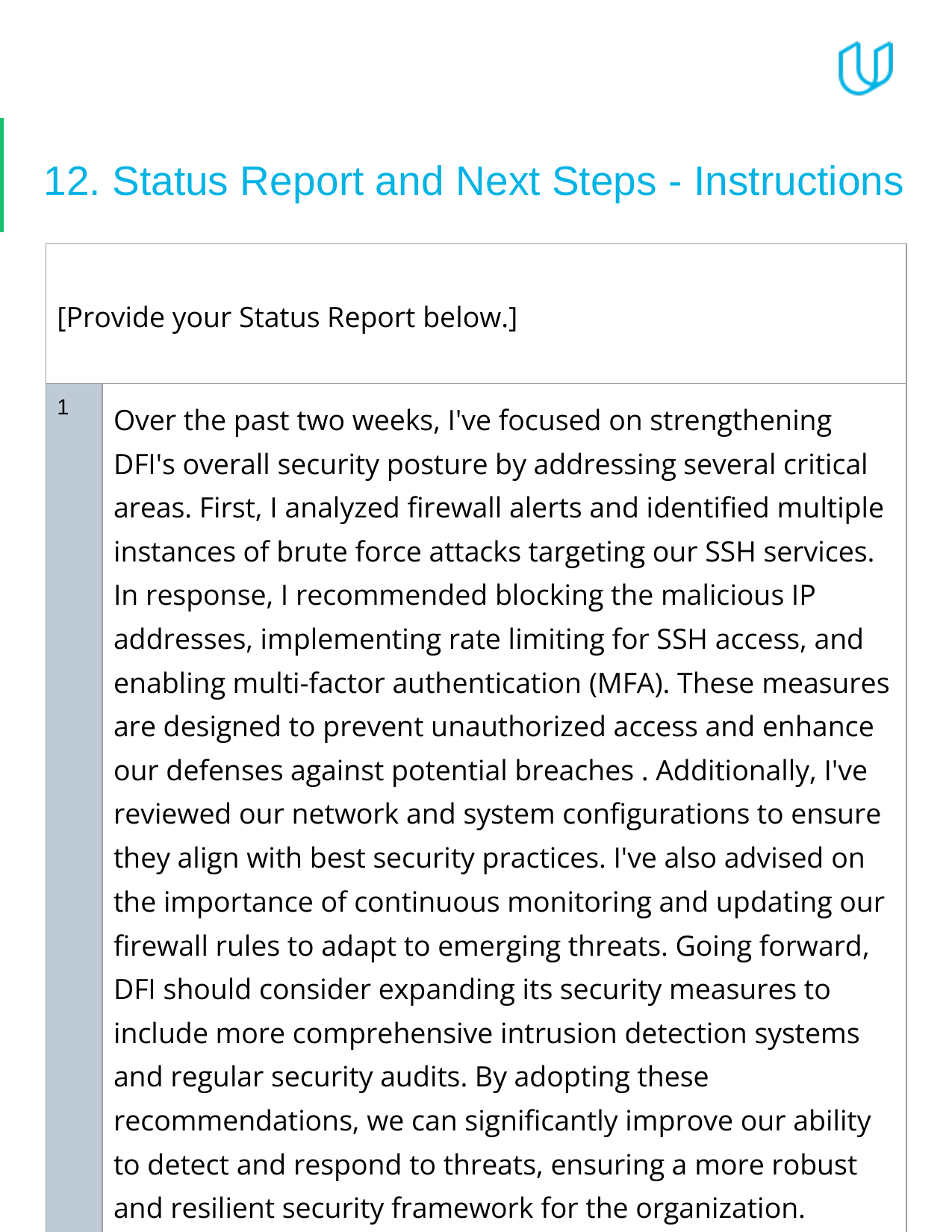

# 12. Status Report and Next Steps - Instructions
| [Provide your Status Report below.] |  |
| --- | --- |
| 1 | Over the past two weeks, I've focused on strengthening DFI's overall security posture by addressing several critical areas. First, I analyzed firewall alerts and identified multiple instances of brute force attacks targeting our SSH services. In response, I recommended blocking the malicious IP addresses, implementing rate limiting for SSH access, and enabling multi-factor authentication (MFA). These measures are designed to prevent unauthorized access and enhance our defenses against potential breaches . Additionally, I've reviewed our network and system configurations to ensure they align with best security practices. I've also advised on the importance of continuous monitoring and updating our firewall rules to adapt to emerging threats. Going forward, DFI should consider expanding its security measures to include more comprehensive intrusion detection systems and regular security audits. By adopting these recommendations, we can significantly improve our ability to detect and respond to threats, ensuring a more robust and resilient security framework for the organization. |